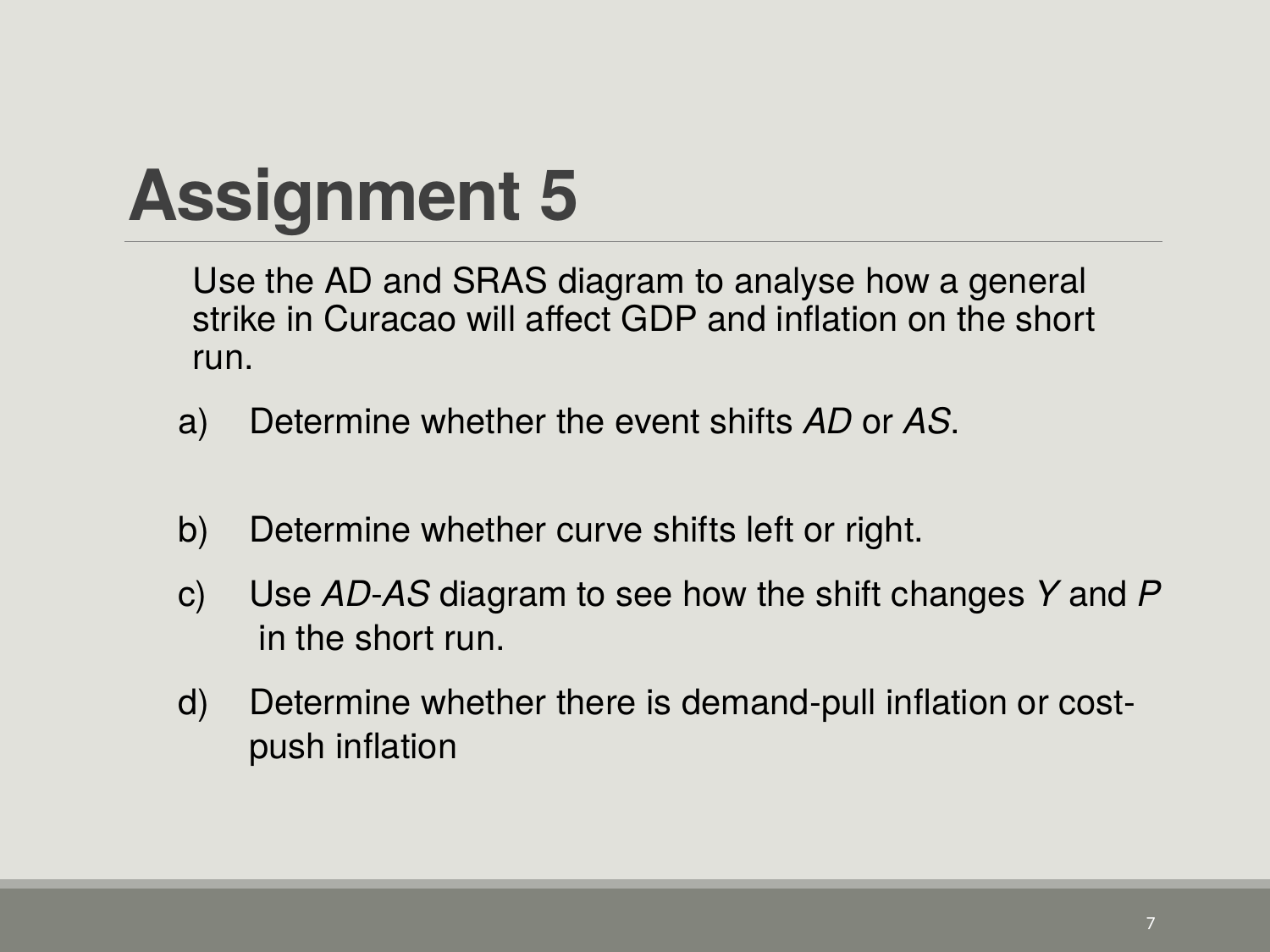

# Assignment 5
Use the AD and SRAS diagram to analyse how a general strike in Curacao will affect GDP and inflation on the short run.
Determine whether the event shifts AD or AS.
Determine whether curve shifts left or right.
Use AD-AS diagram to see how the shift changes Y and P  in the short run.
Determine whether there is demand-pull inflation or cost-push inflation

7